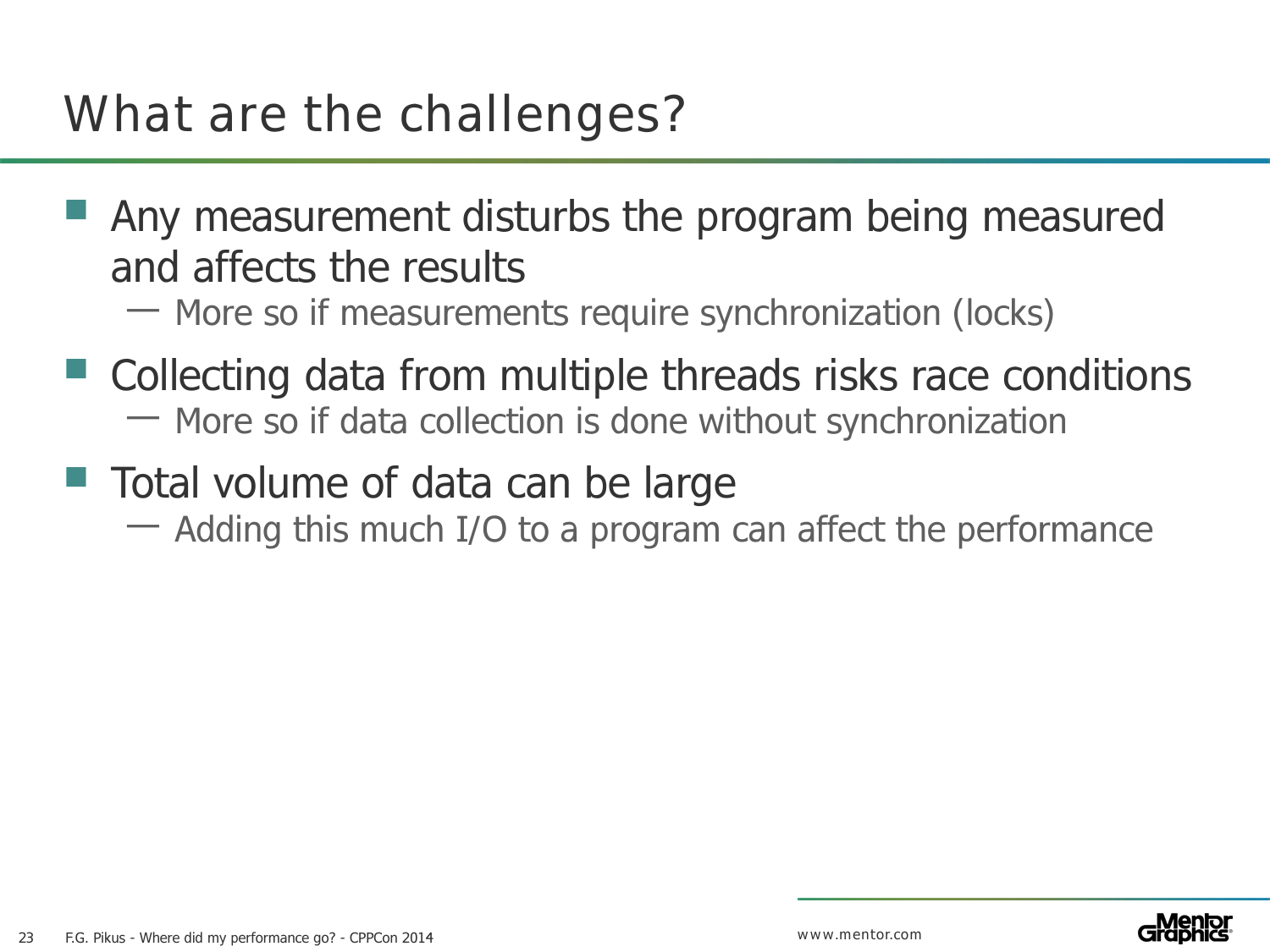

# What are the challenges?
Any measurement disturbs the program being measured and affects the results
More so if measurements require synchronization (locks)
Collecting data from multiple threads risks race conditions
More so if data collection is done without synchronization
Total volume of data can be large
Adding this much I/O to a program can affect the performance
F.G. Pikus - Where did my performance go? - CPPCon 2014
23